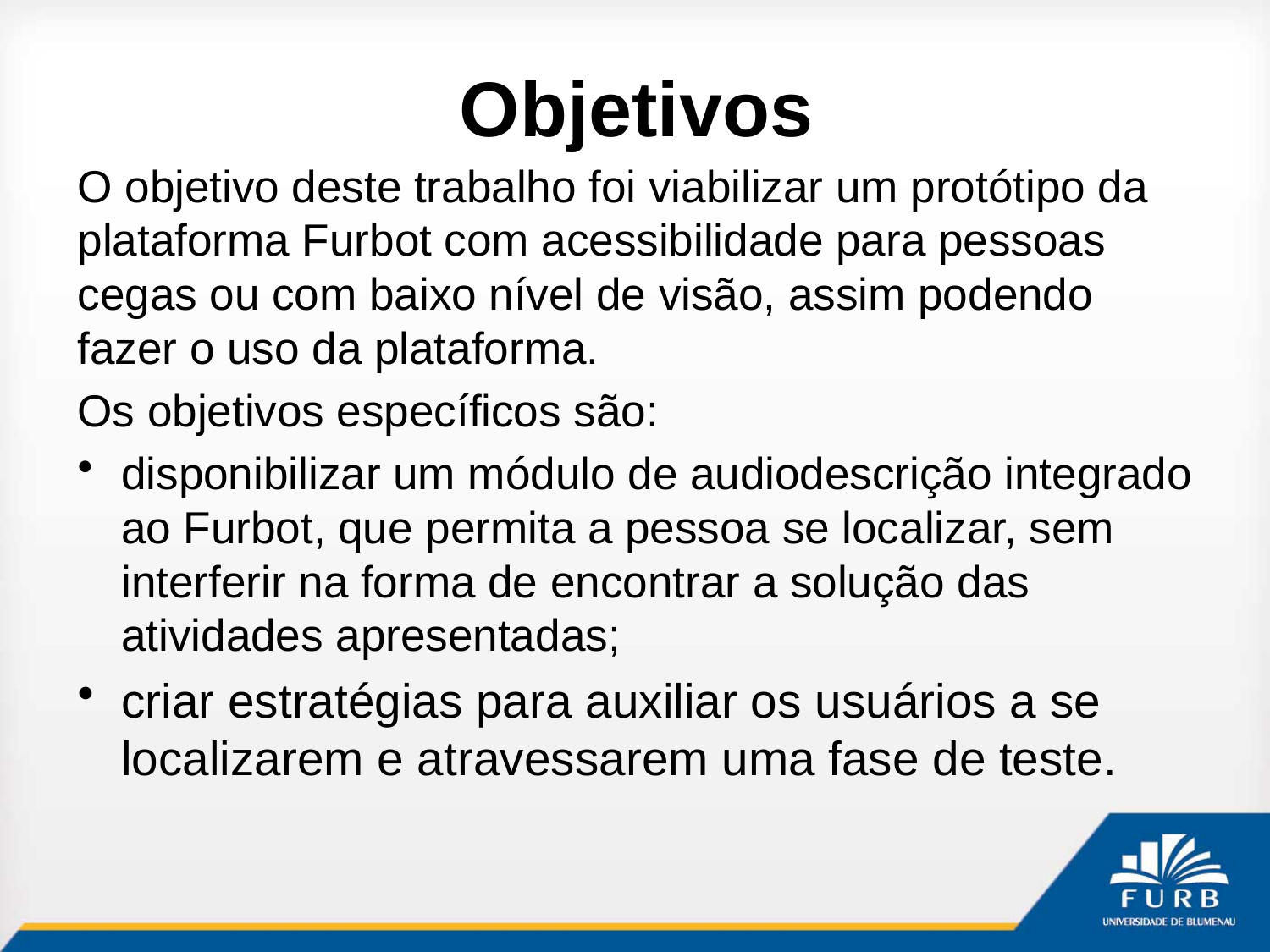

# Objetivos
O objetivo deste trabalho foi viabilizar um protótipo da plataforma Furbot com acessibilidade para pessoas cegas ou com baixo nível de visão, assim podendo fazer o uso da plataforma.
Os objetivos específicos são:
disponibilizar um módulo de audiodescrição integrado ao Furbot, que permita a pessoa se localizar, sem interferir na forma de encontrar a solução das atividades apresentadas;
criar estratégias para auxiliar os usuários a se localizarem e atravessarem uma fase de teste.